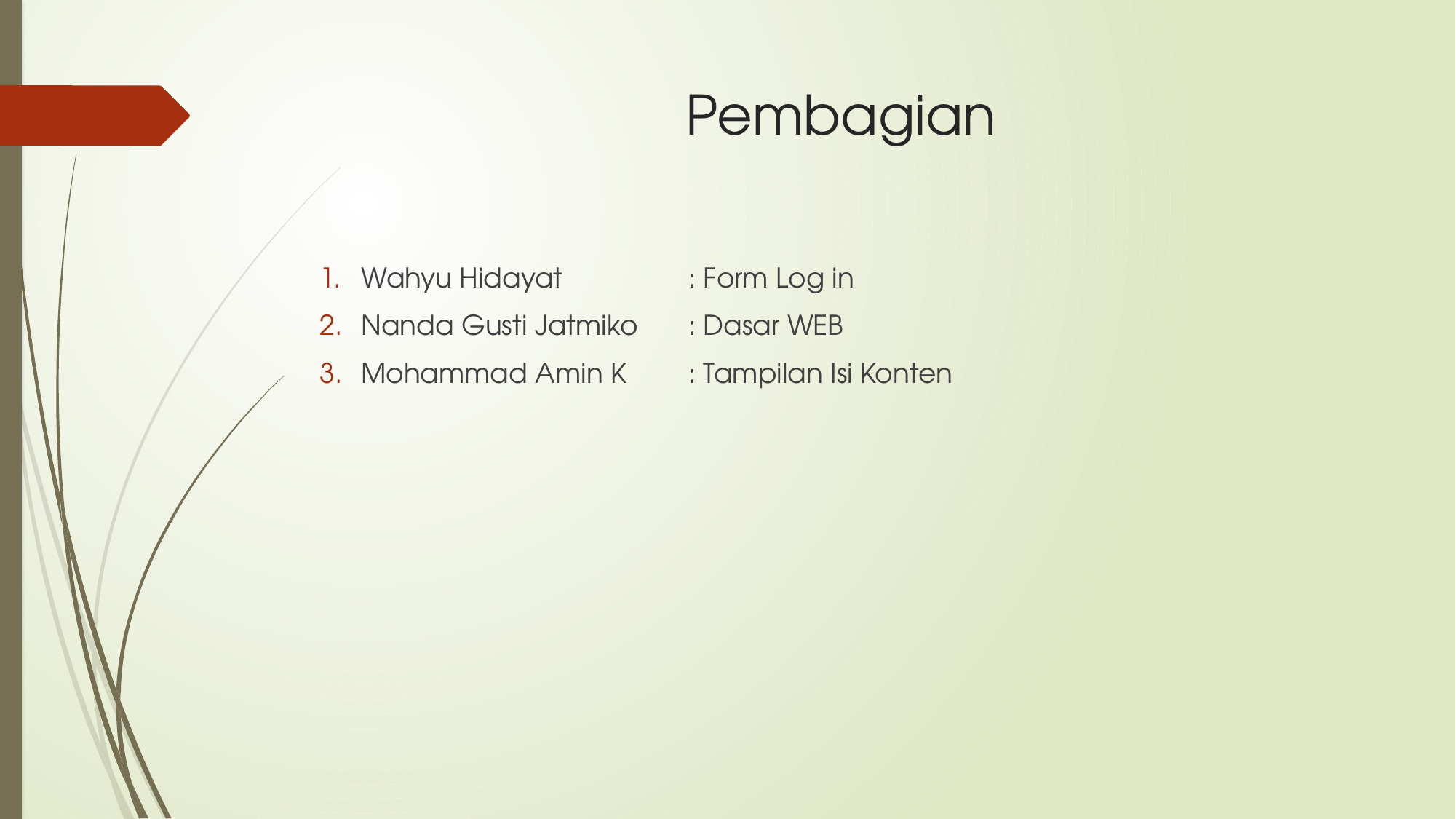

# Pembagian
Wahyu Hidayat 		: Form Log in
Nanda Gusti Jatmiko	: Dasar WEB
Mohammad Amin K	: Tampilan Isi Konten